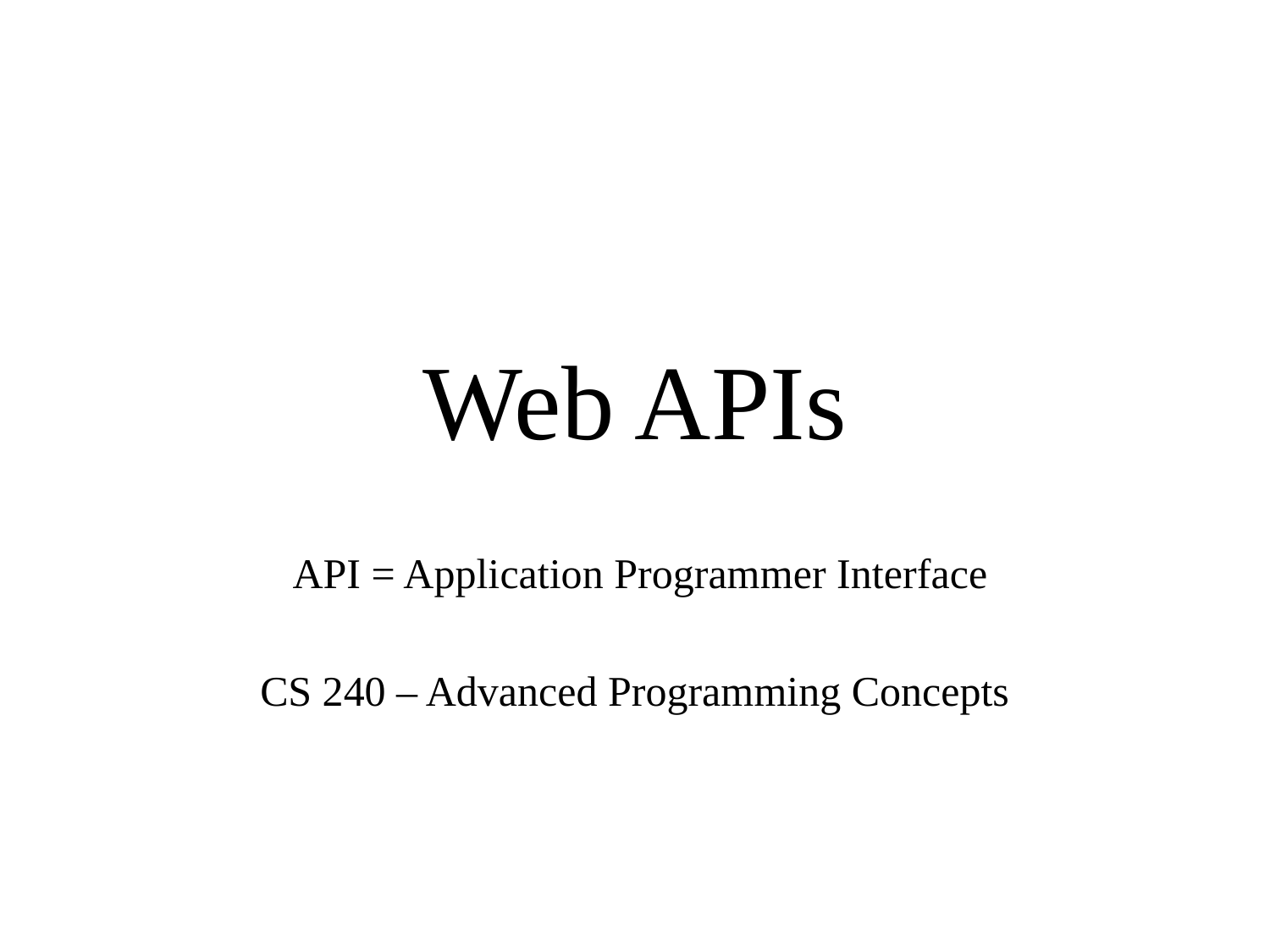

# Web APIs
API = Application Programmer Interface

CS 240 – Advanced Programming Concepts